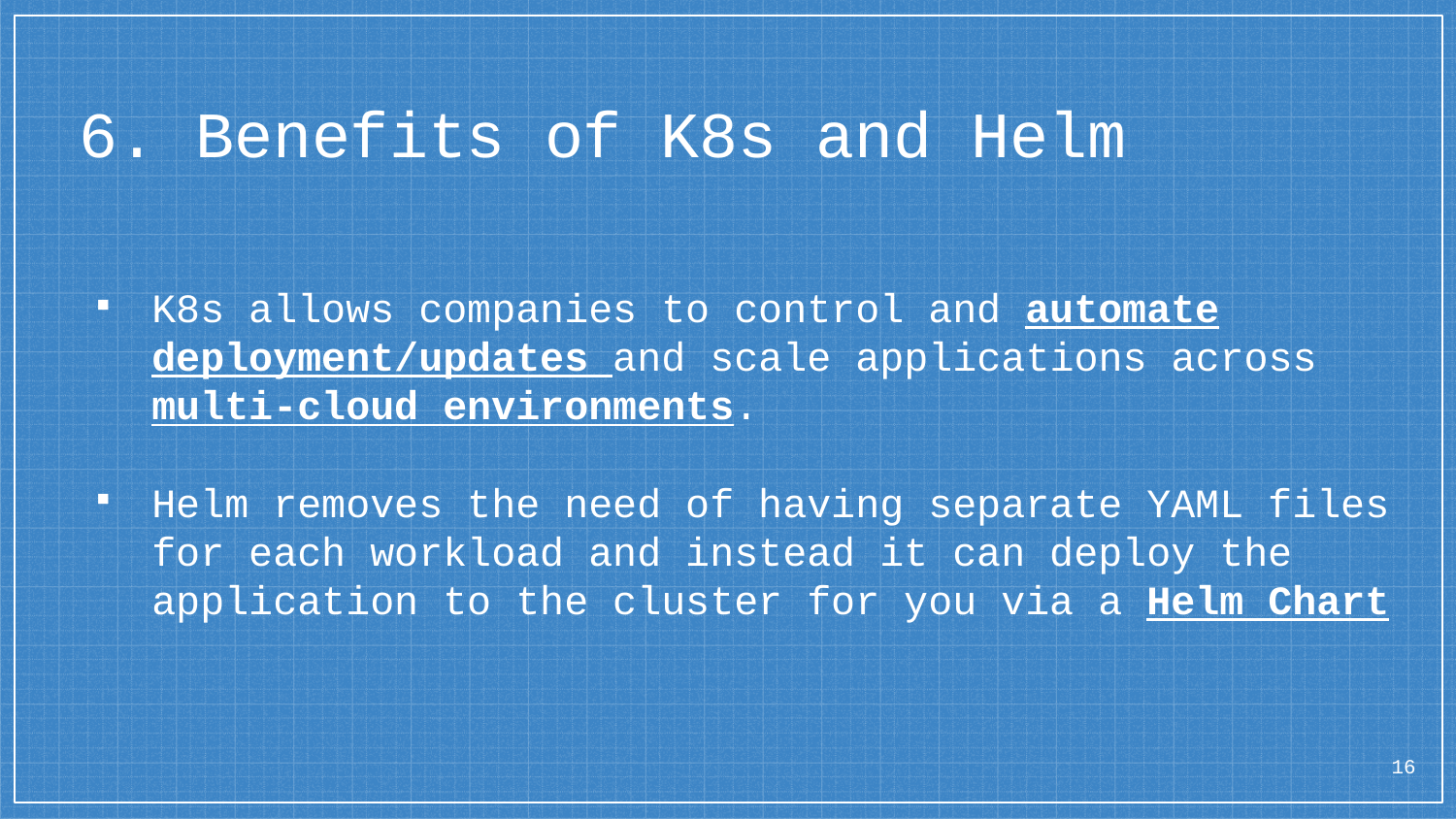

# 6. Benefits of K8s and Helm
K8s allows companies to control and automate deployment/updates and scale applications across multi-cloud environments.

Helm removes the need of having separate YAML files for each workload and instead it can deploy the application to the cluster for you via a Helm Chart

16